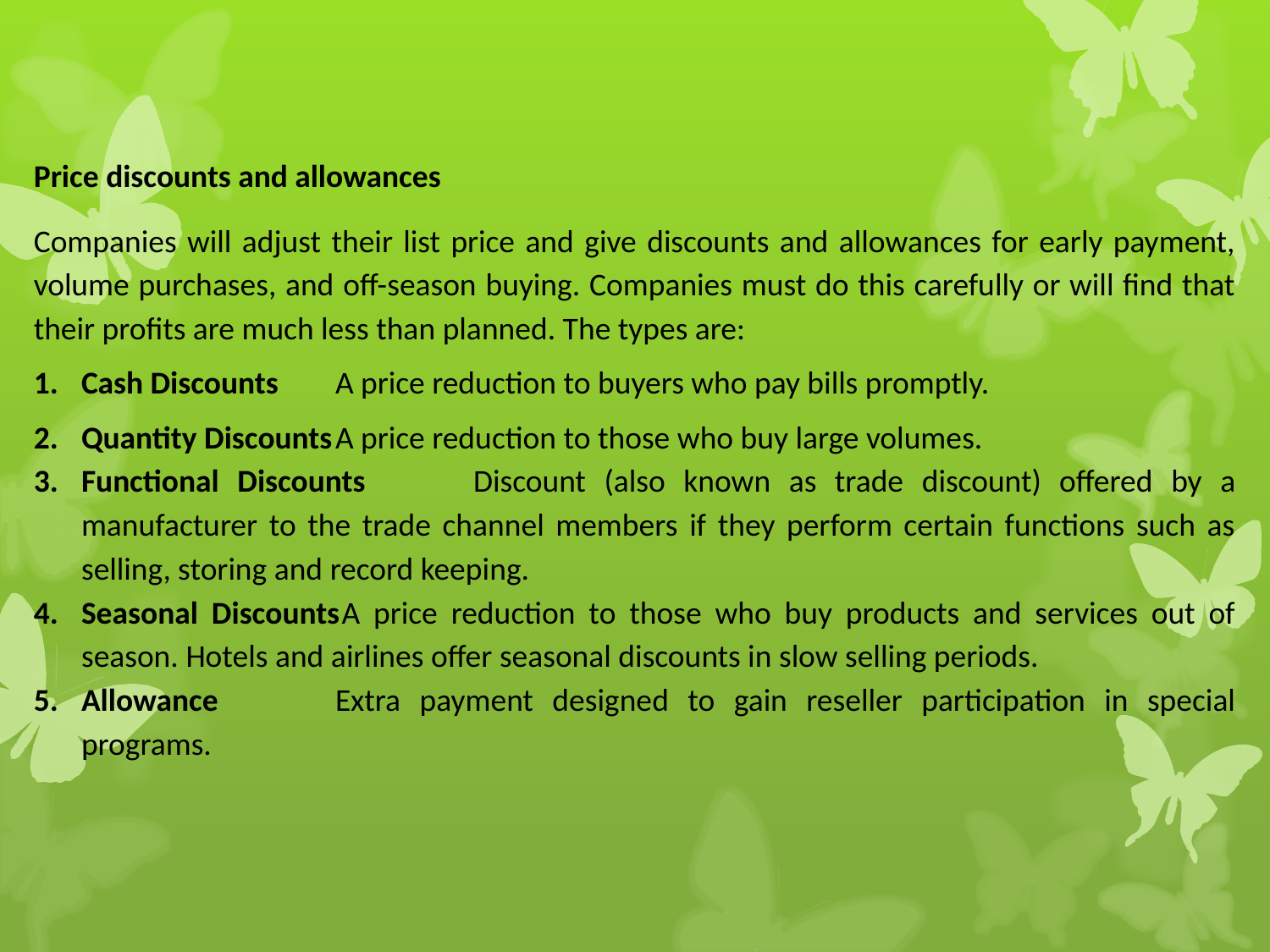

Price discounts and allowances
Companies will adjust their list price and give discounts and allowances for early payment, volume purchases, and off-season buying. Companies must do this carefully or will find that their profits are much less than planned. The types are:
Cash Discounts	A price reduction to buyers who pay bills promptly.
Quantity Discounts	A price reduction to those who buy large volumes.
Functional Discounts	Discount (also known as trade discount) offered by a manufacturer to the trade channel members if they perform certain functions such as selling, storing and record keeping.
Seasonal Discounts	A price reduction to those who buy products and services out of season. Hotels and airlines offer seasonal discounts in slow selling periods.
Allowance	Extra payment designed to gain reseller participation in special programs.